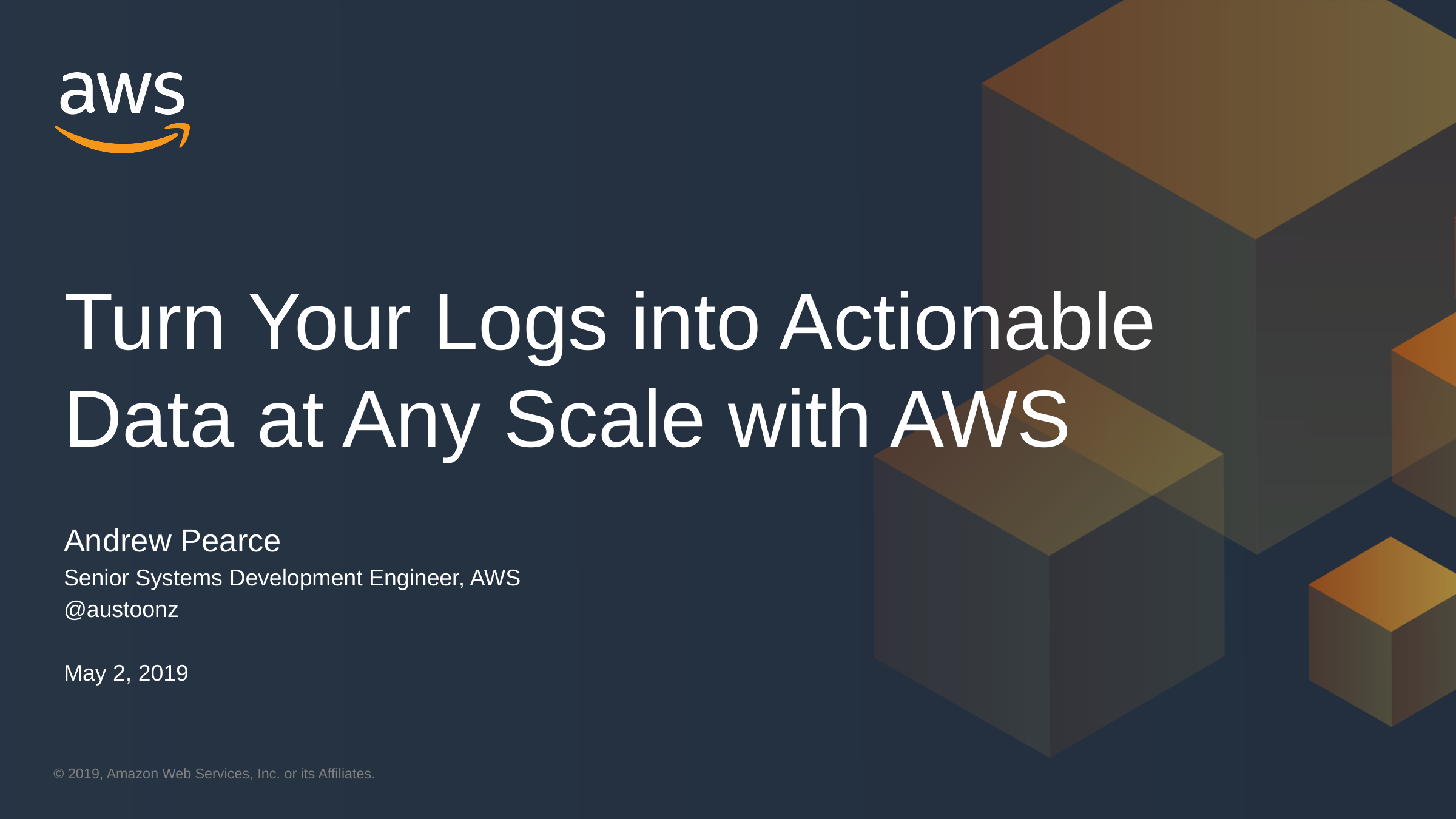

Turn Your Logs into Actionable Data at Any Scale with AWS
Andrew Pearce
Senior Systems Development Engineer, AWS
@austoonz

May 2, 2019